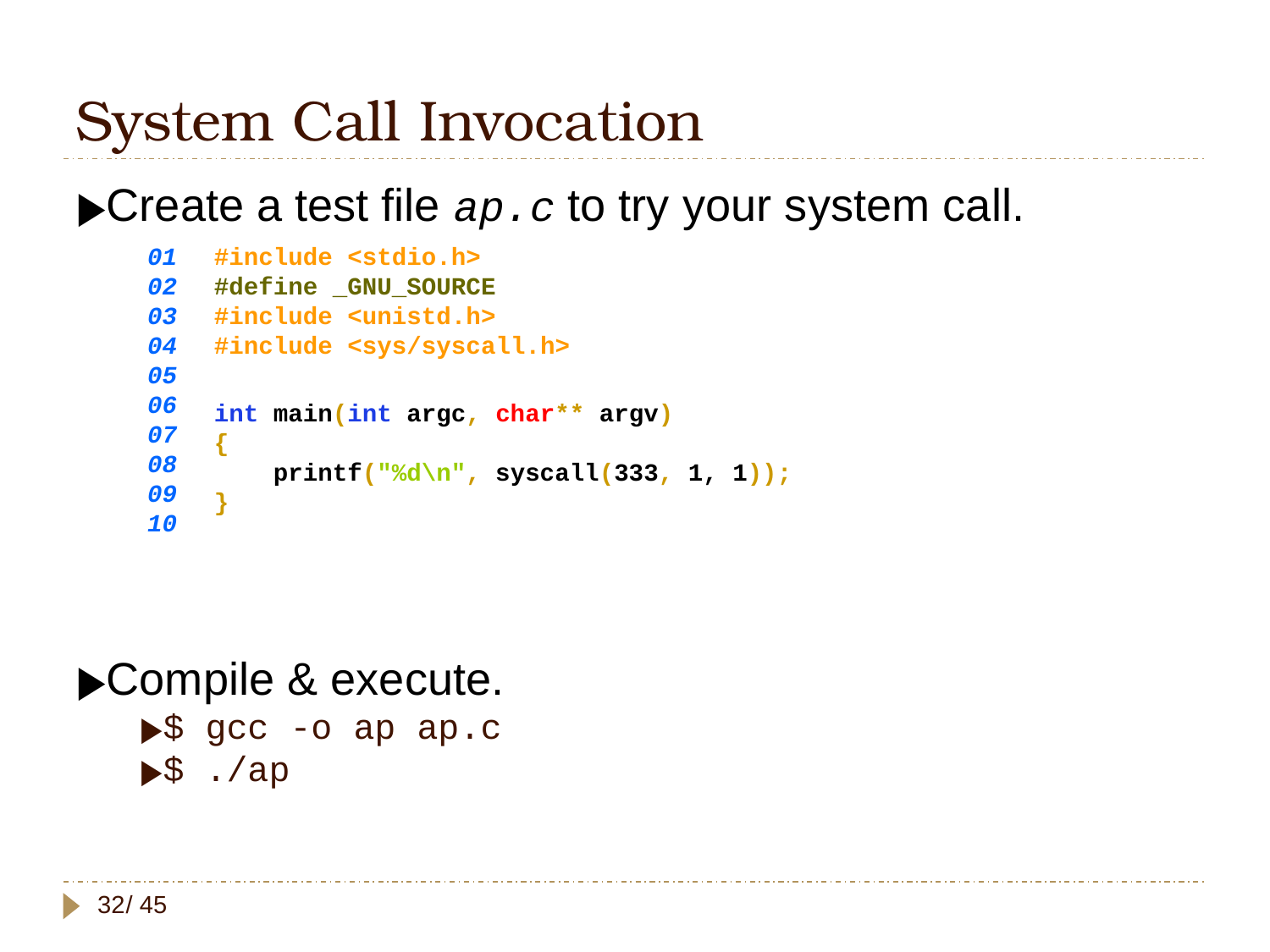

System Call Invocation
Create a test file ap.c to try your system call.

Compile & execute.
$ gcc -o ap ap.c
$ ./ap
#include <stdio.h>
#define _GNU_SOURCE
#include <unistd.h>
#include <sys/syscall.h>

int main(int argc, char** argv)
{
    printf("%d\n", syscall(333, 1, 1));
}
01
02
03
04
05
06
07
08
09
10
/ 45
32